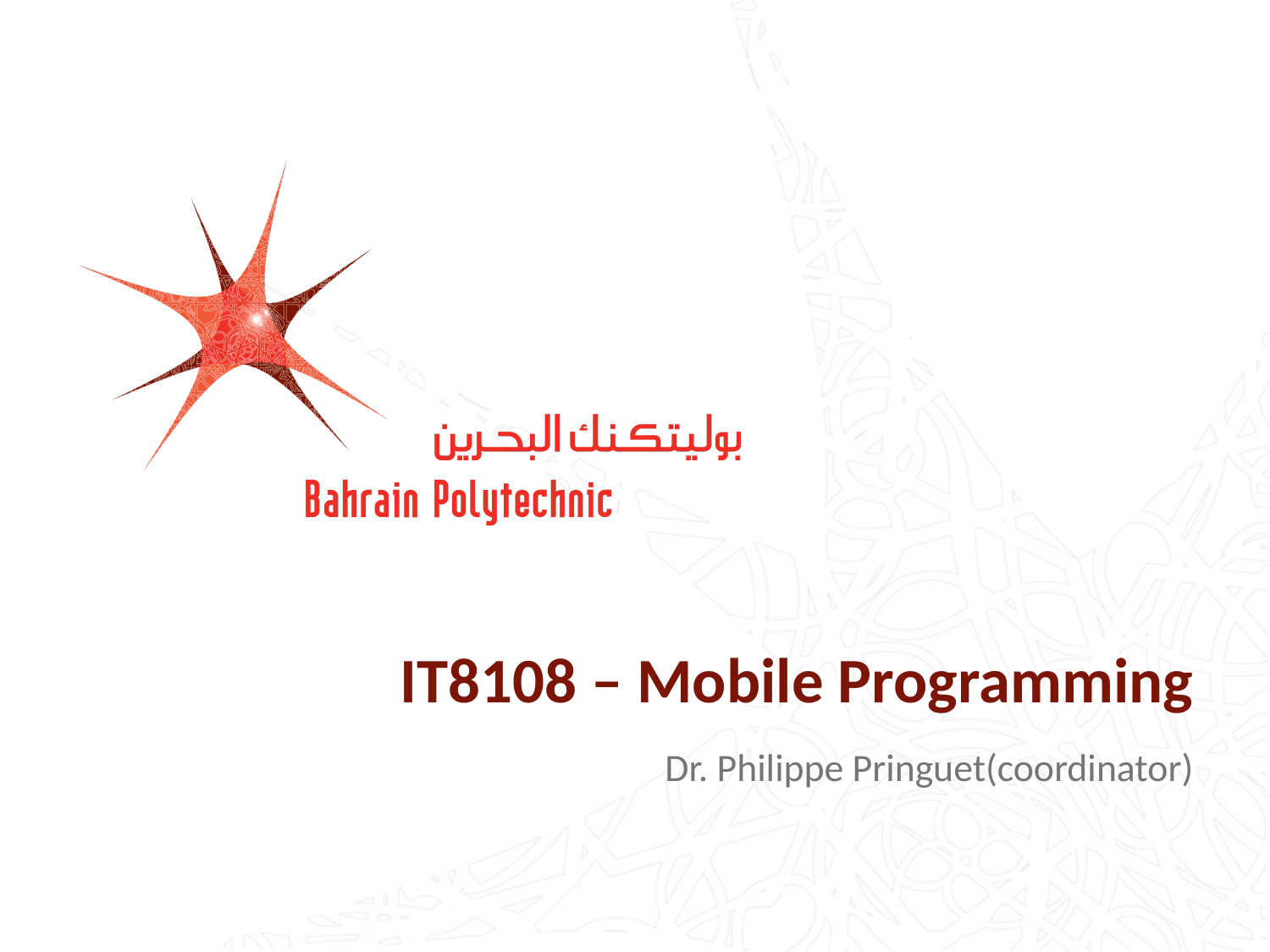

# IT8108 – Mobile Programming
Dr. Philippe Pringuet(coordinator)